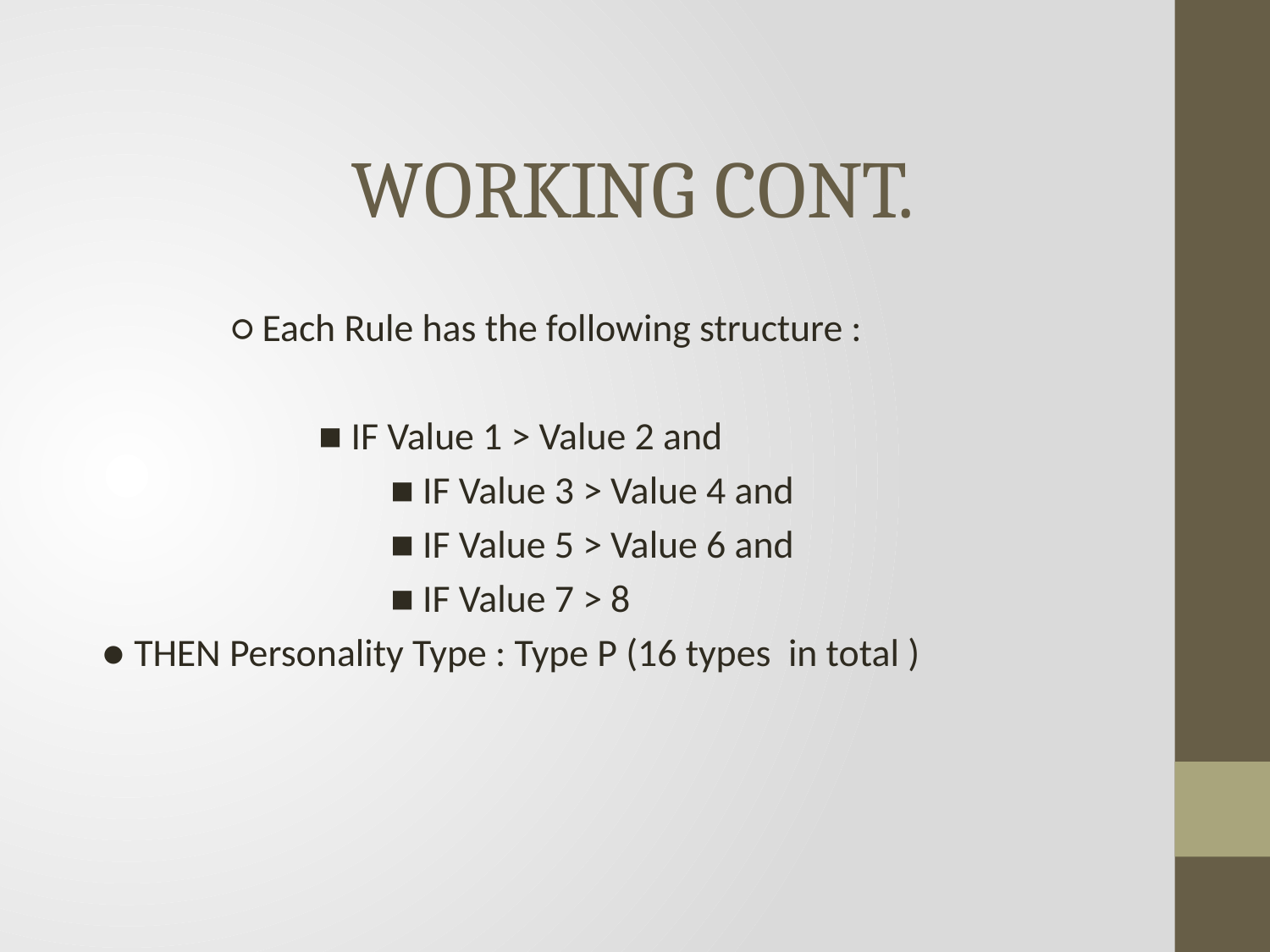

# WORKING CONT.
                ○ Each Rule has the following structure :

                          ■ IF ​Value 1 > Value 2 and
		     ■ IF ​Value 3 > Value 4 and
		     ■ IF ​Value 5 > Value 6 and
		     ■ IF ​Value 7 > 8
 ● THEN ​Personality Type : Type P (16 types  in total )